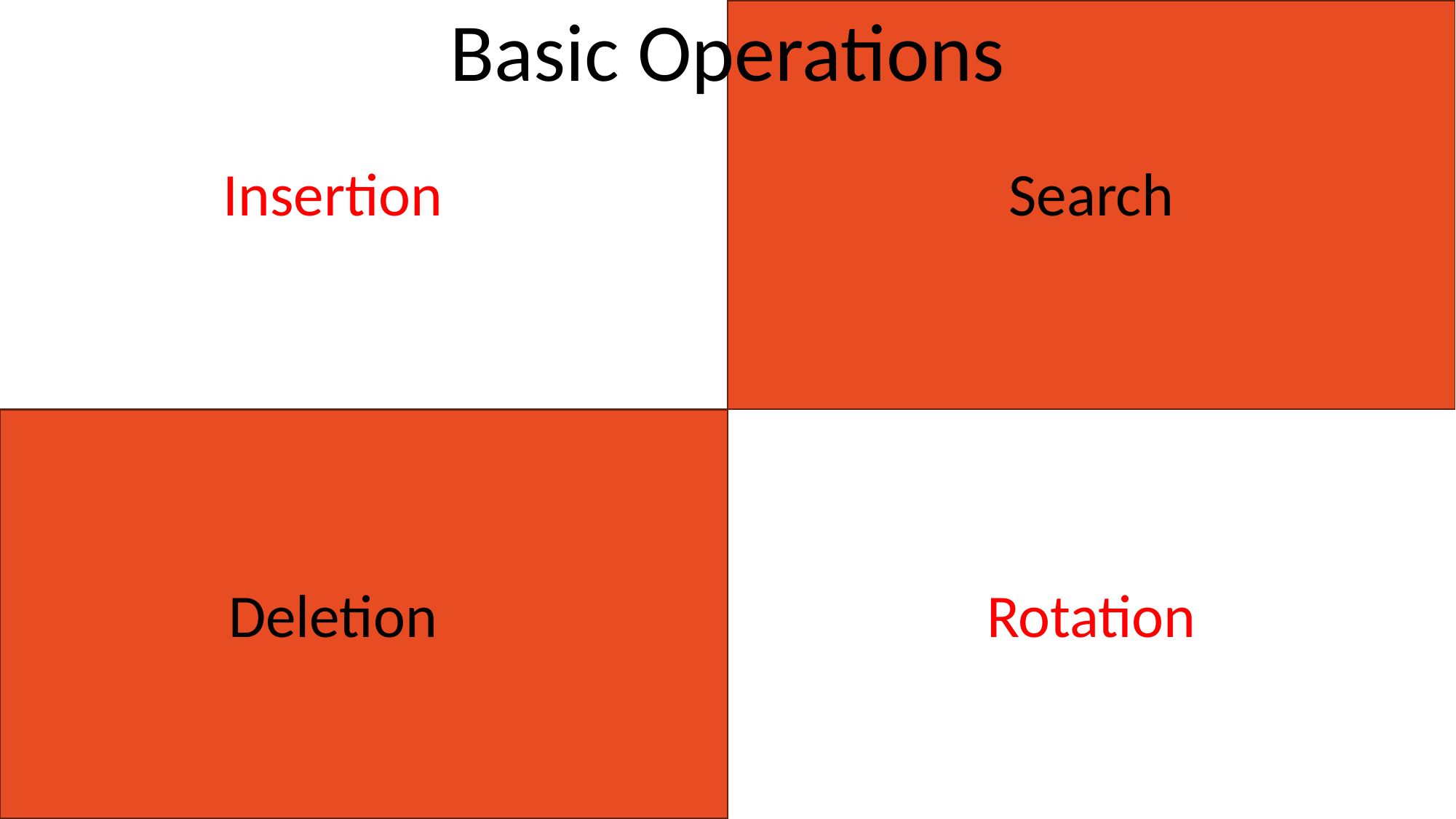

# Basic Operations
Insertion
Search

Deletion
Rotation